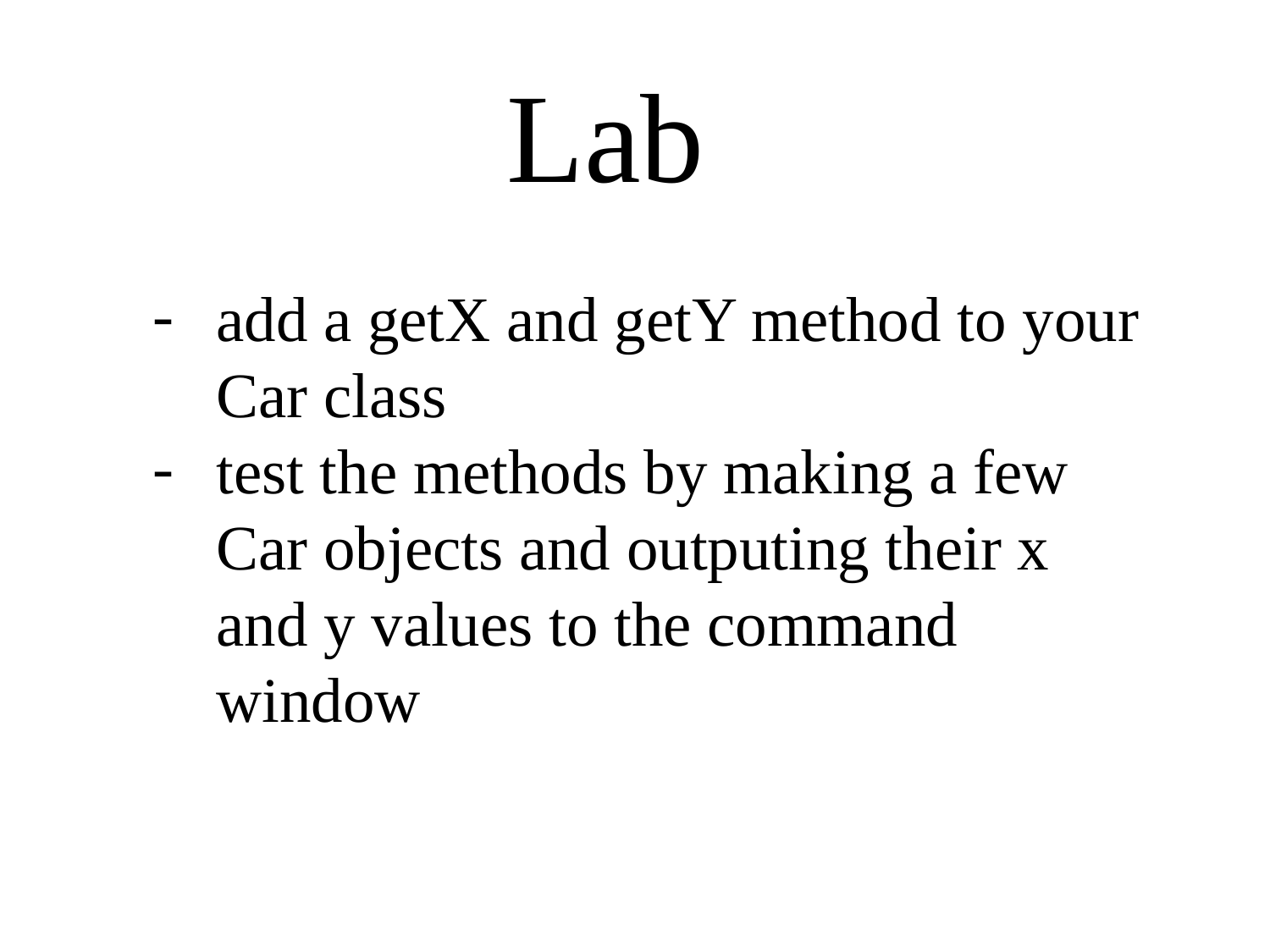

Lab
add a getX and getY method to your Car class
test the methods by making a few Car objects and outputing their x and y values to the command window